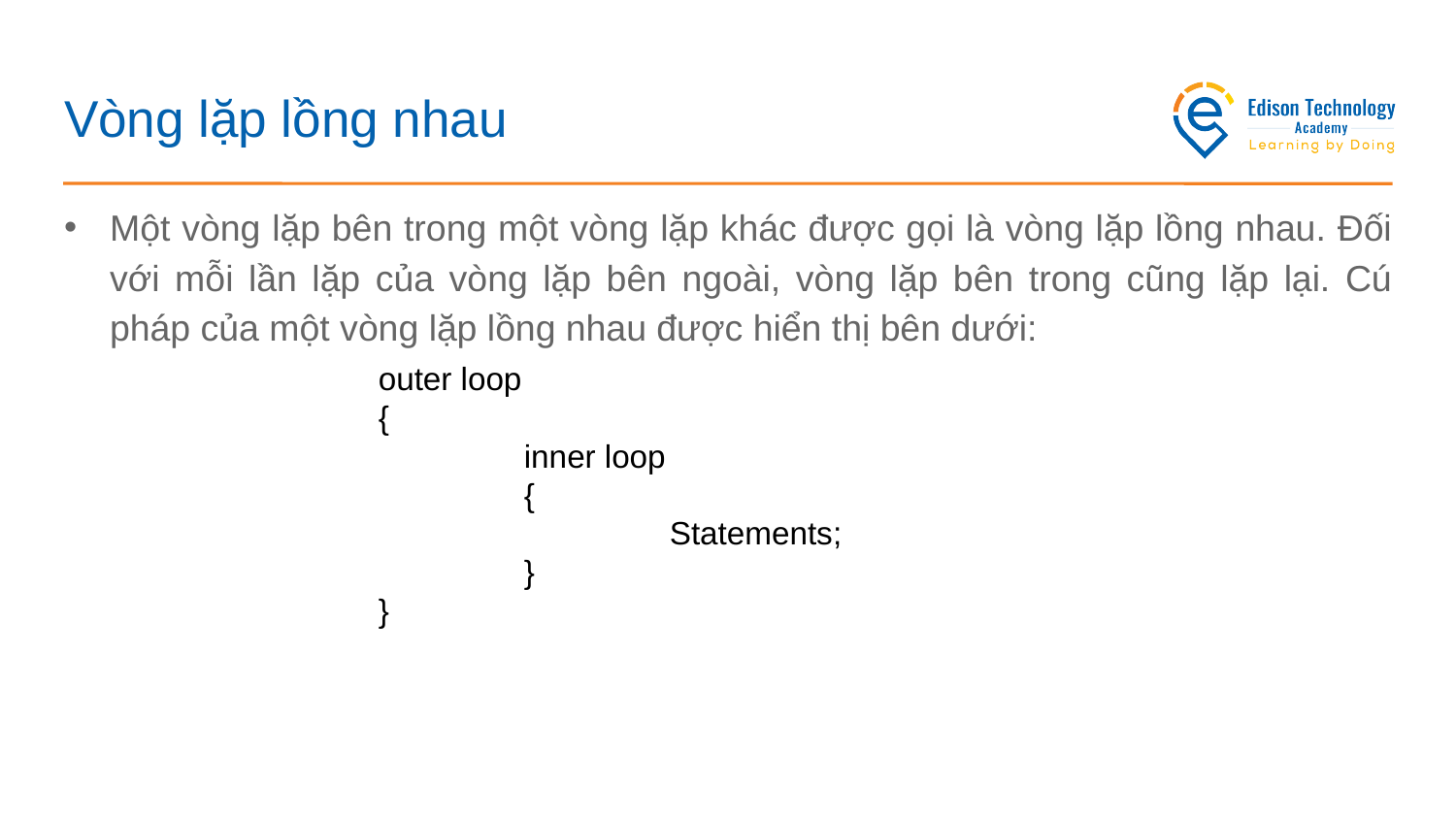

# Vòng lặp lồng nhau
Một vòng lặp bên trong một vòng lặp khác được gọi là vòng lặp lồng nhau. Đối với mỗi lần lặp của vòng lặp bên ngoài, vòng lặp bên trong cũng lặp lại. Cú pháp của một vòng lặp lồng nhau được hiển thị bên dưới:
outer loop
{
	inner loop
	{
		Statements;
	}
}